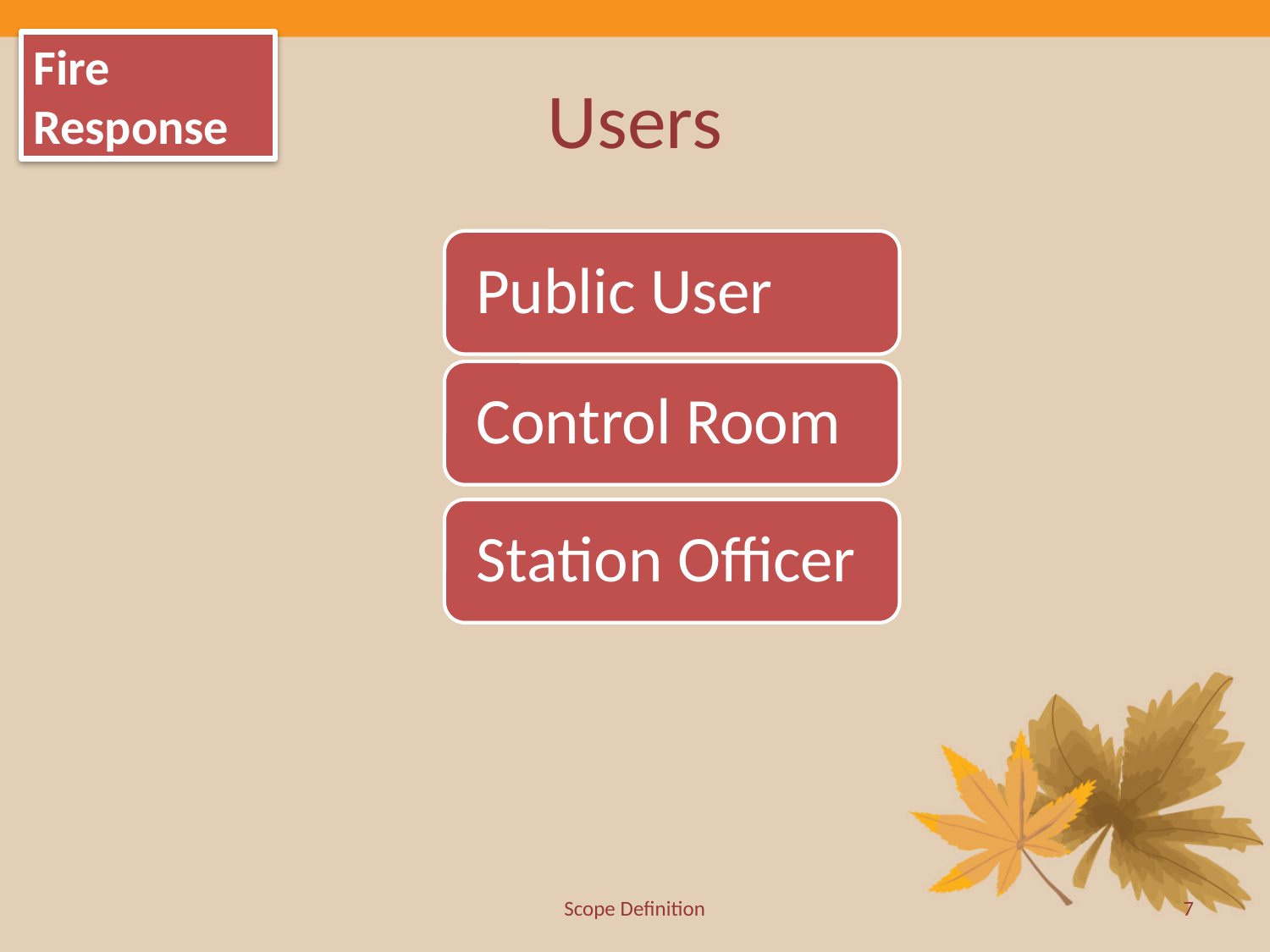

Fire Response
# Users
Public User
Control Room
Station Officer
Scope Definition
7